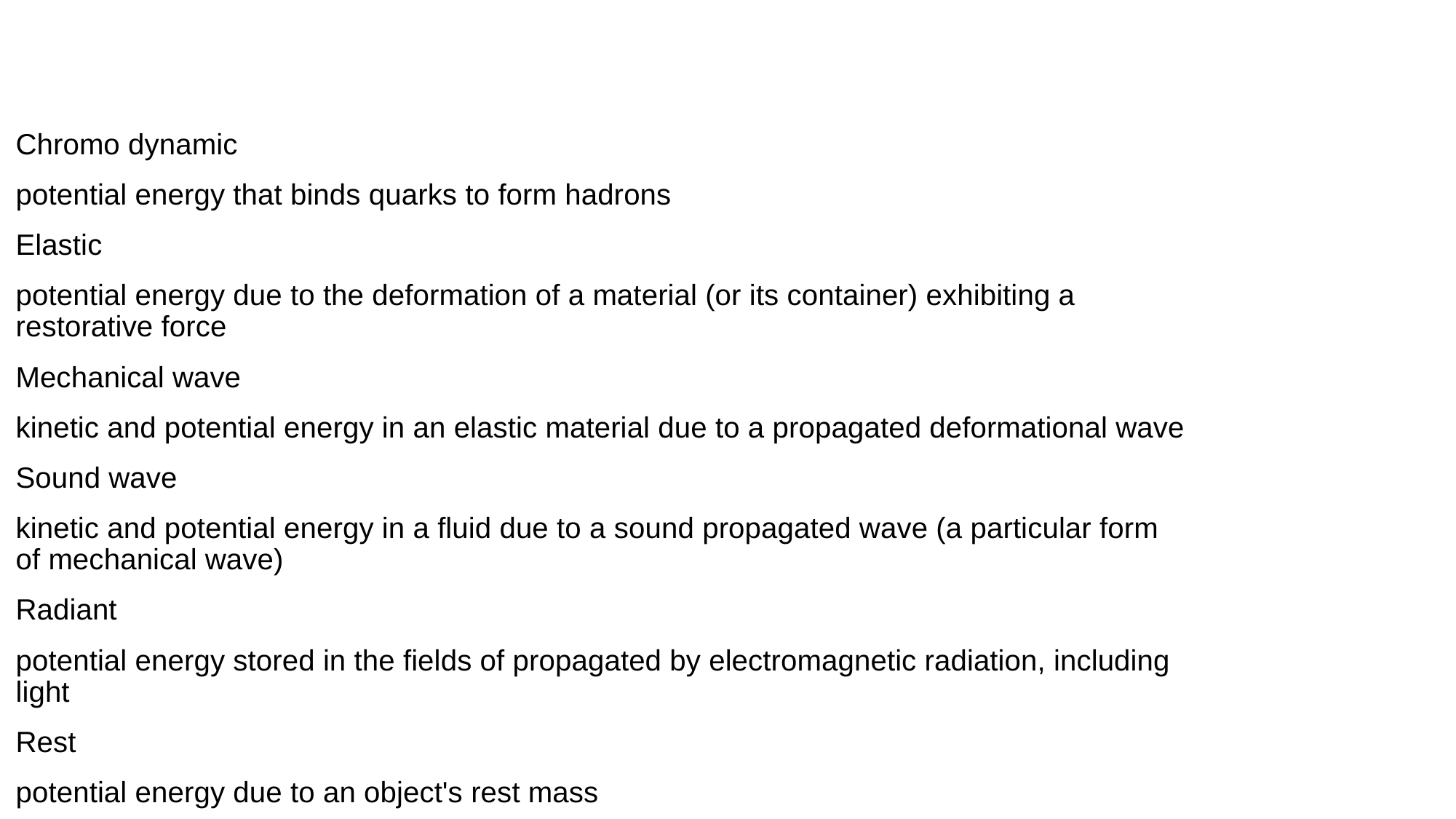

Chromo dynamic
potential energy that binds quarks to form hadrons
Elastic
potential energy due to the deformation of a material (or its container) exhibiting a restorative force
Mechanical wave
kinetic and potential energy in an elastic material due to a propagated deformational wave
Sound wave
kinetic and potential energy in a fluid due to a sound propagated wave (a particular form of mechanical wave)
Radiant
potential energy stored in the fields of propagated by electromagnetic radiation, including light
Rest
potential energy due to an object's rest mass